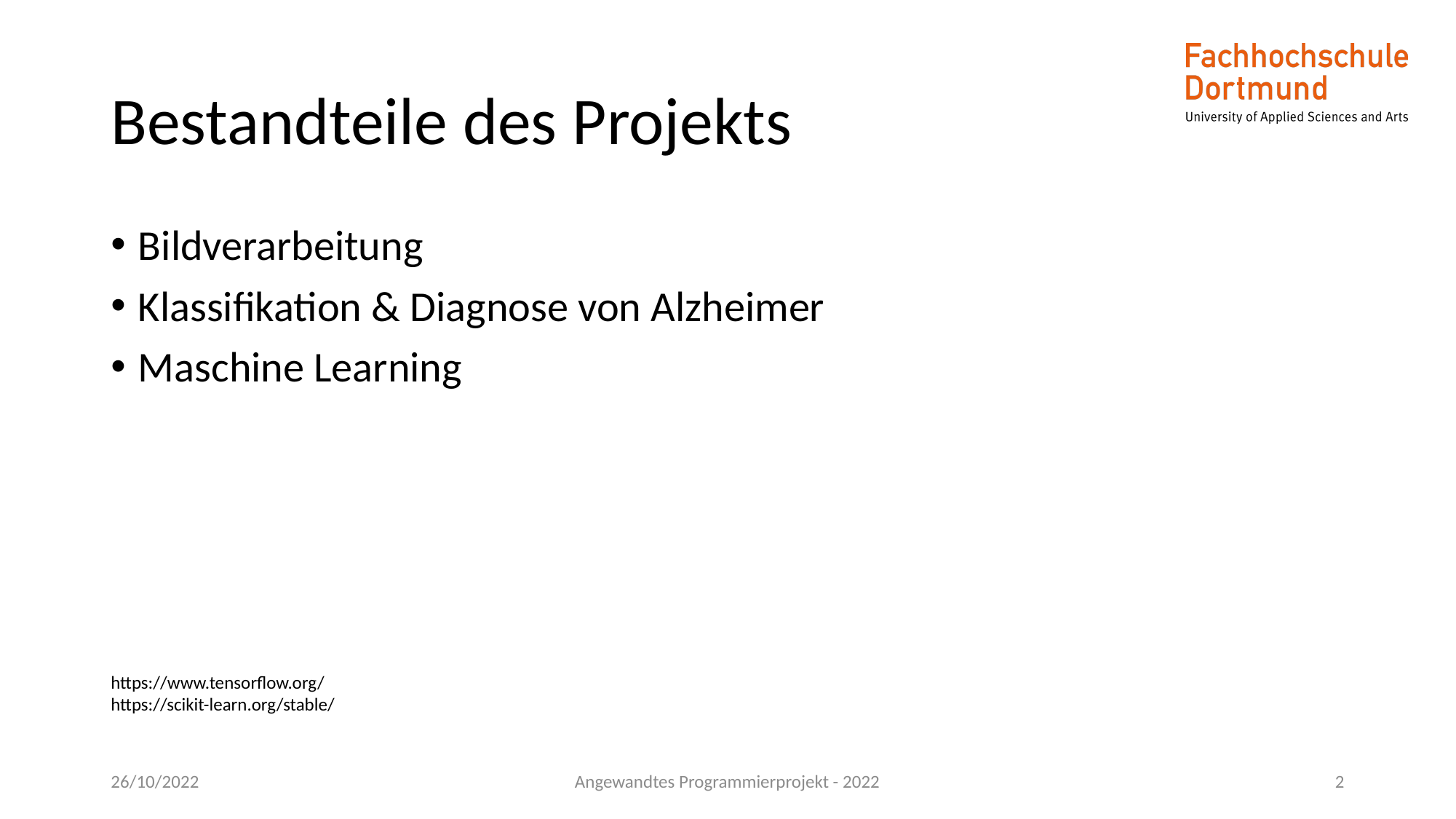

# Bestandteile des Projekts
Bildverarbeitung
Klassifikation & Diagnose von Alzheimer
Maschine Learning

https://www.tensorflow.org/
https://scikit-learn.org/stable/
26/10/2022
Angewandtes Programmierprojekt - 2022
2